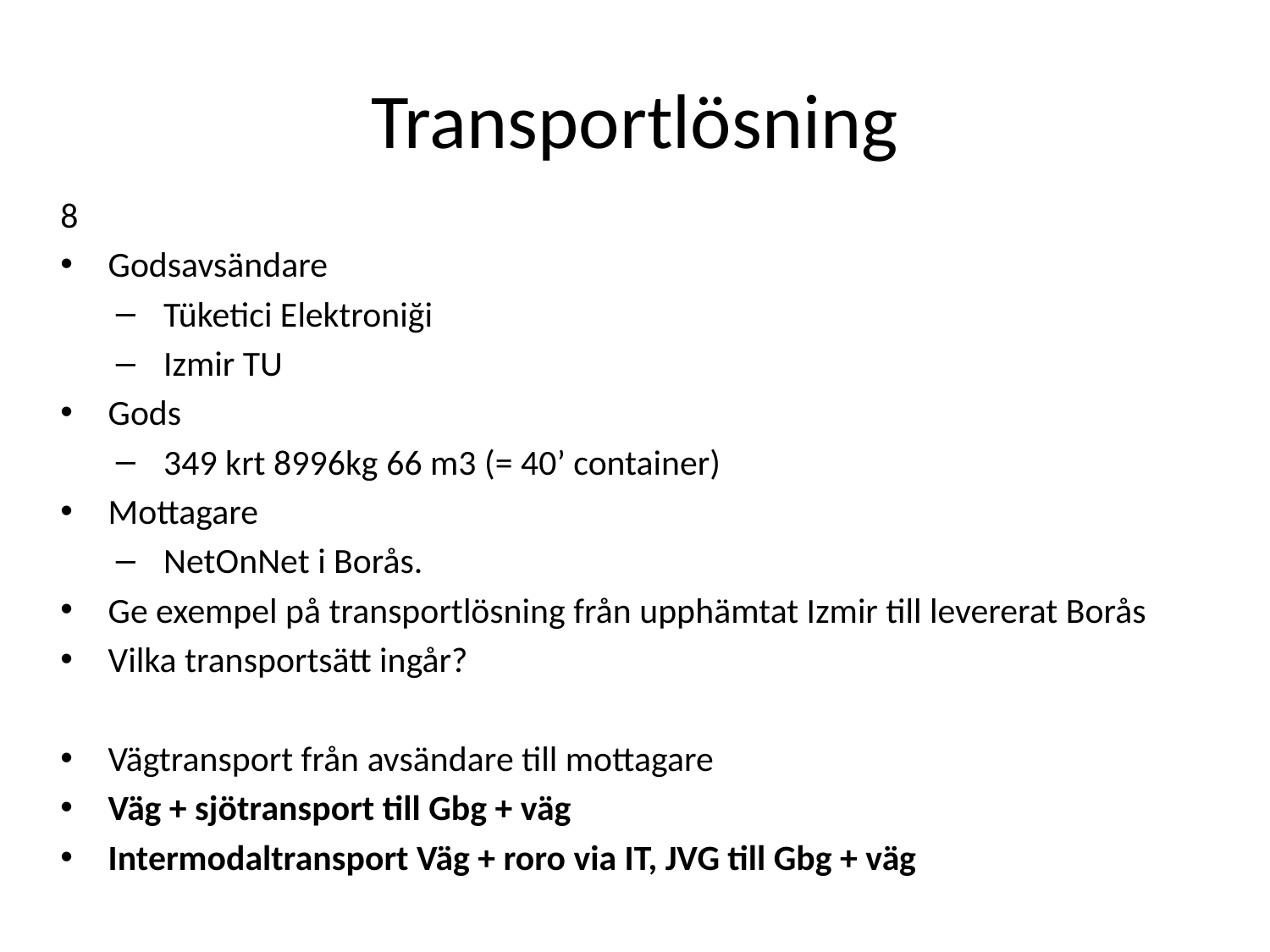

# Transportlösning
8
Godsavsändare
Tüketici Elektroniği
Izmir TU
Gods
349 krt 8996kg 66 m3 (= 40’ container)
Mottagare
NetOnNet i Borås.
Ge exempel på transportlösning från upphämtat Izmir till levererat Borås
Vilka transportsätt ingår?

Vägtransport från avsändare till mottagare
Väg + sjötransport till Gbg + väg
Intermodaltransport Väg + roro via IT, JVG till Gbg + väg